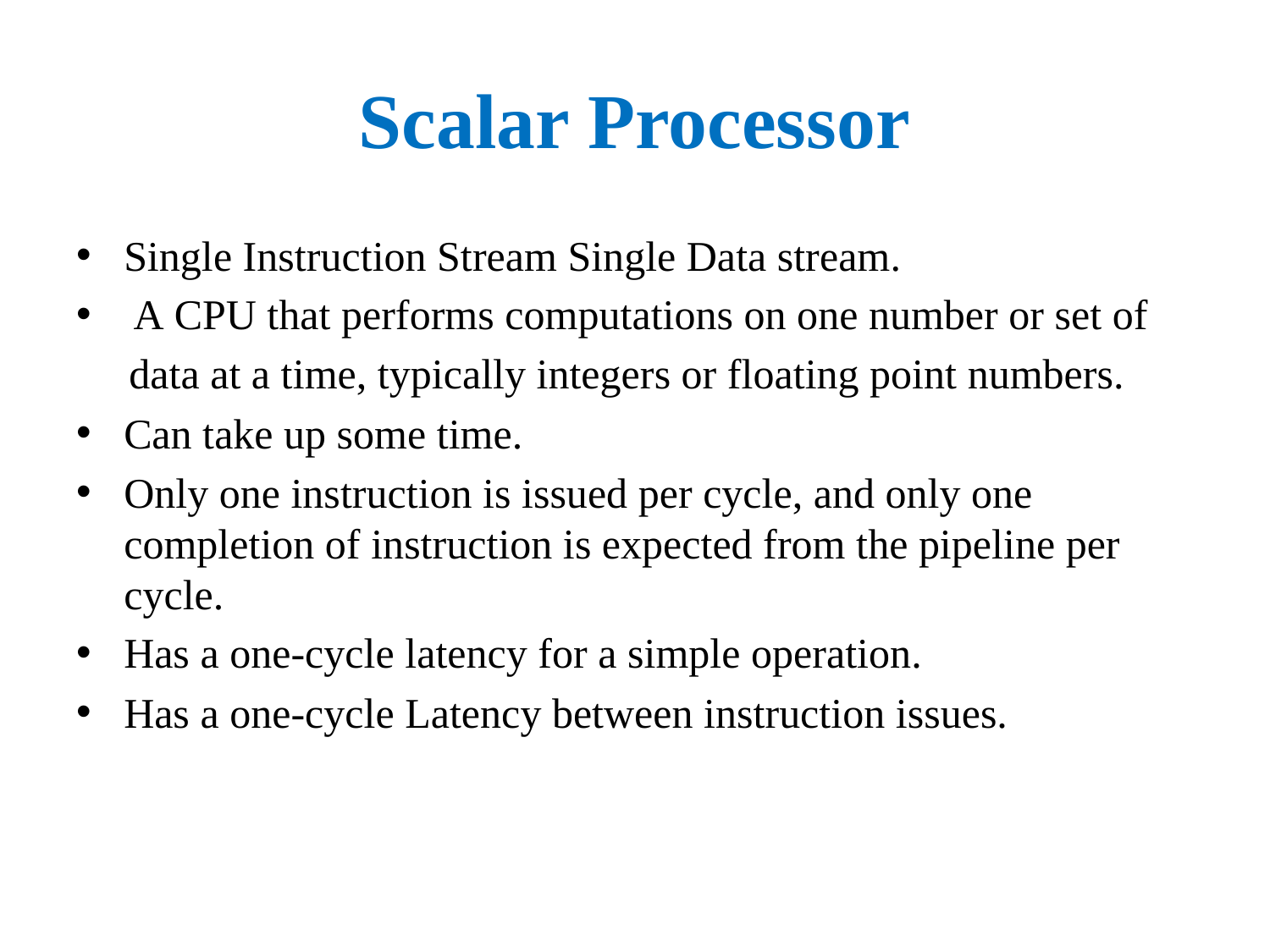

# Scalar Processor
Single Instruction Stream Single Data stream.
 A CPU that performs computations on one number or set of
     data at a time, typically integers or floating point numbers.
Can take up some time.
Only one instruction is issued per cycle, and only one completion of instruction is expected from the pipeline per cycle.
Has a one-cycle latency for a simple operation.
Has a one-cycle Latency between instruction issues.